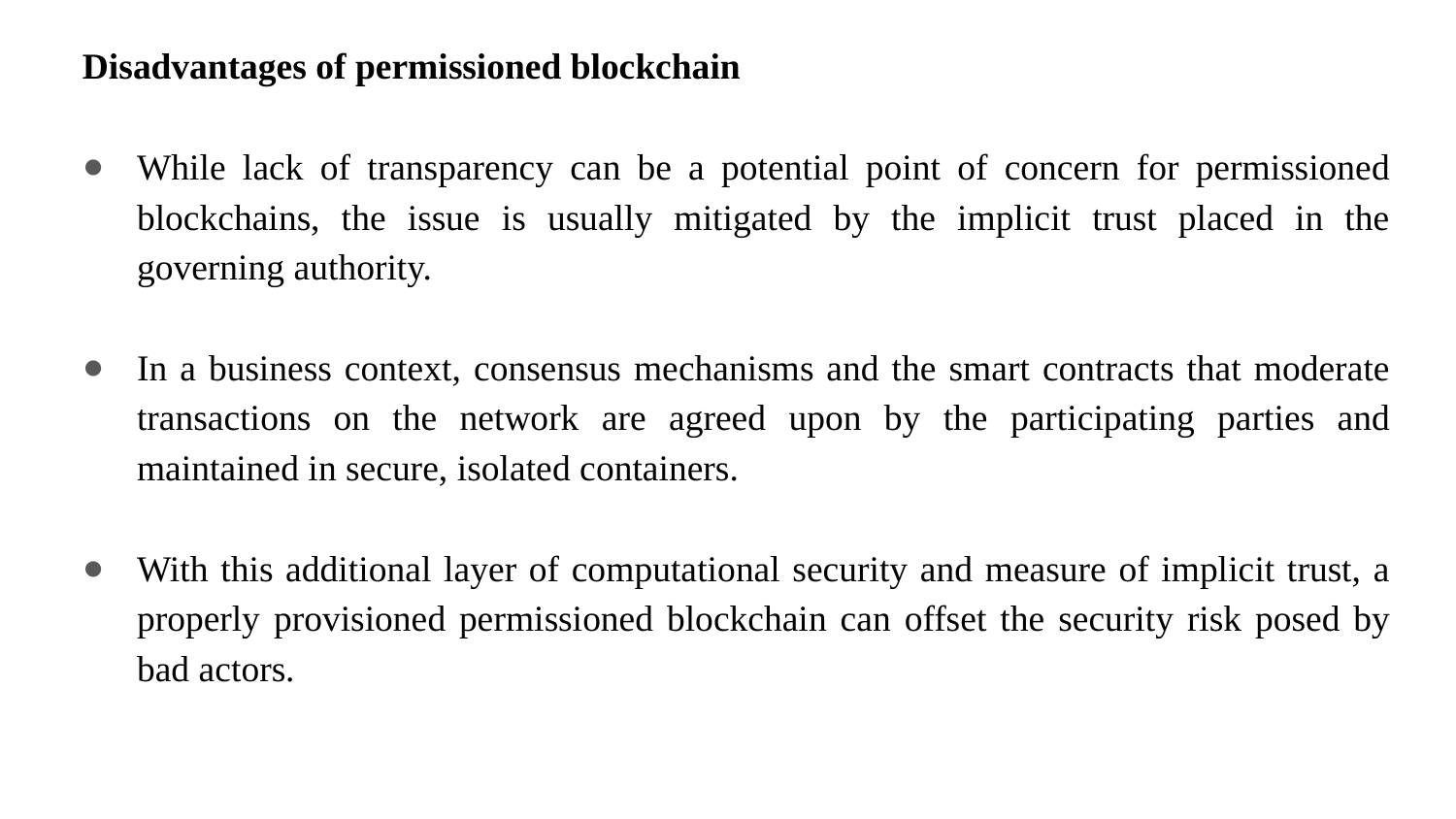

Disadvantages of permissioned blockchain

While lack of transparency can be a potential point of concern for permissioned blockchains, the issue is usually mitigated by the implicit trust placed in the governing authority.

In a business context, consensus mechanisms and the smart contracts that moderate transactions on the network are agreed upon by the participating parties and maintained in secure, isolated containers.

With this additional layer of computational security and measure of implicit trust, a properly provisioned permissioned blockchain can offset the security risk posed by bad actors.